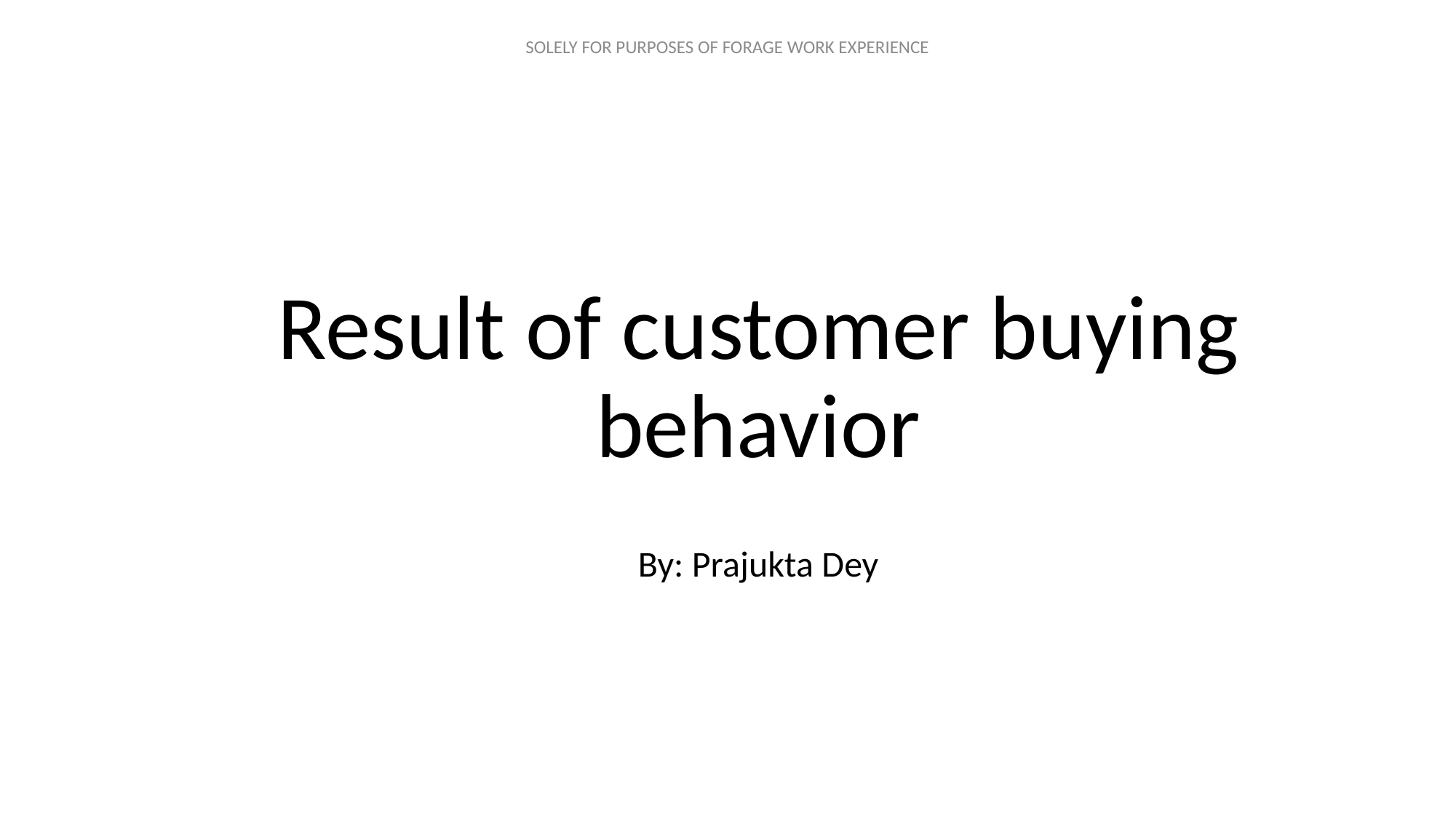

# Result of customer buying behavior
By: Prajukta Dey